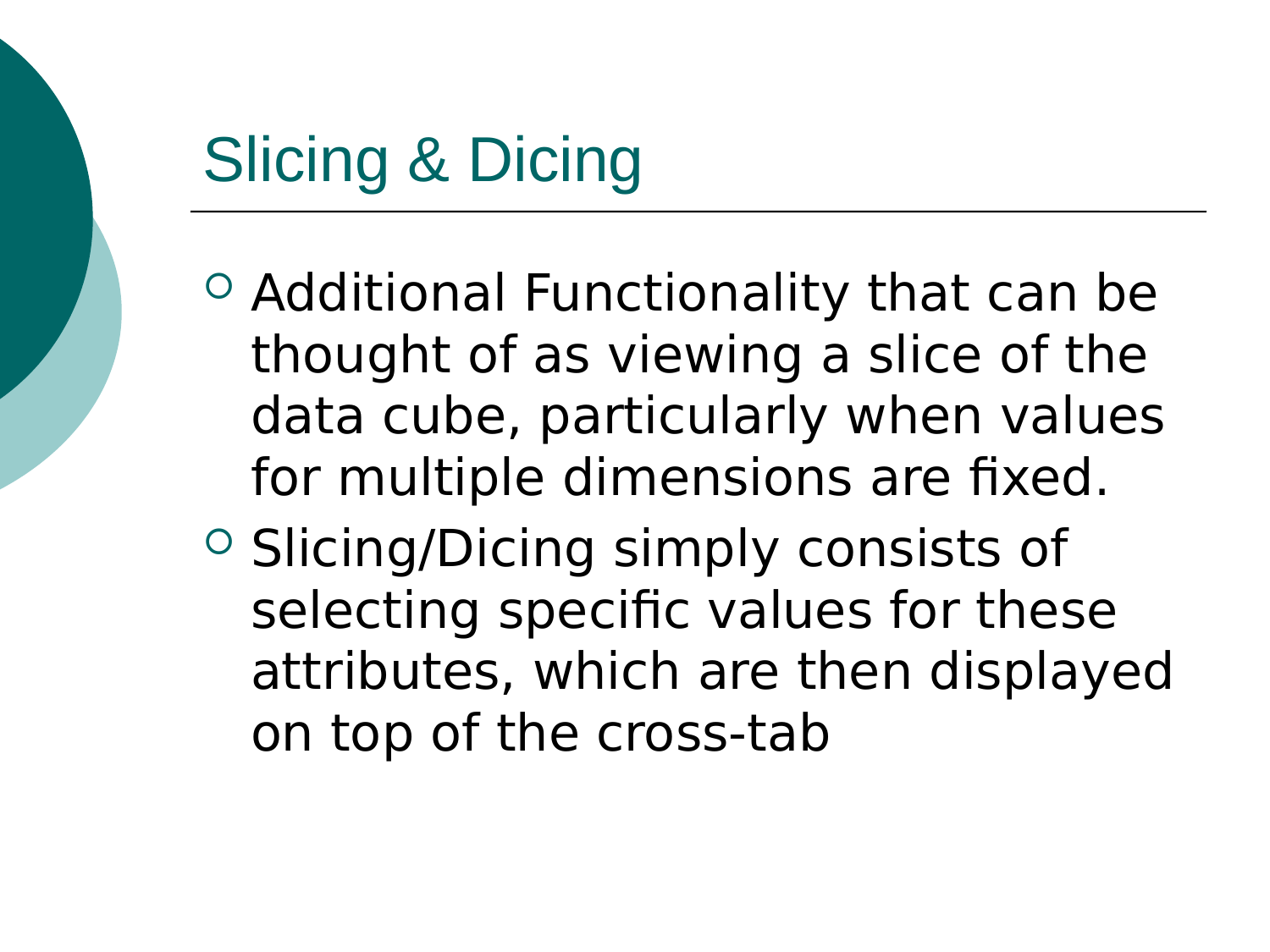

# Slicing & Dicing
Additional Functionality that can be thought of as viewing a slice of the data cube, particularly when values for multiple dimensions are fixed.
Slicing/Dicing simply consists of selecting specific values for these attributes, which are then displayed on top of the cross-tab